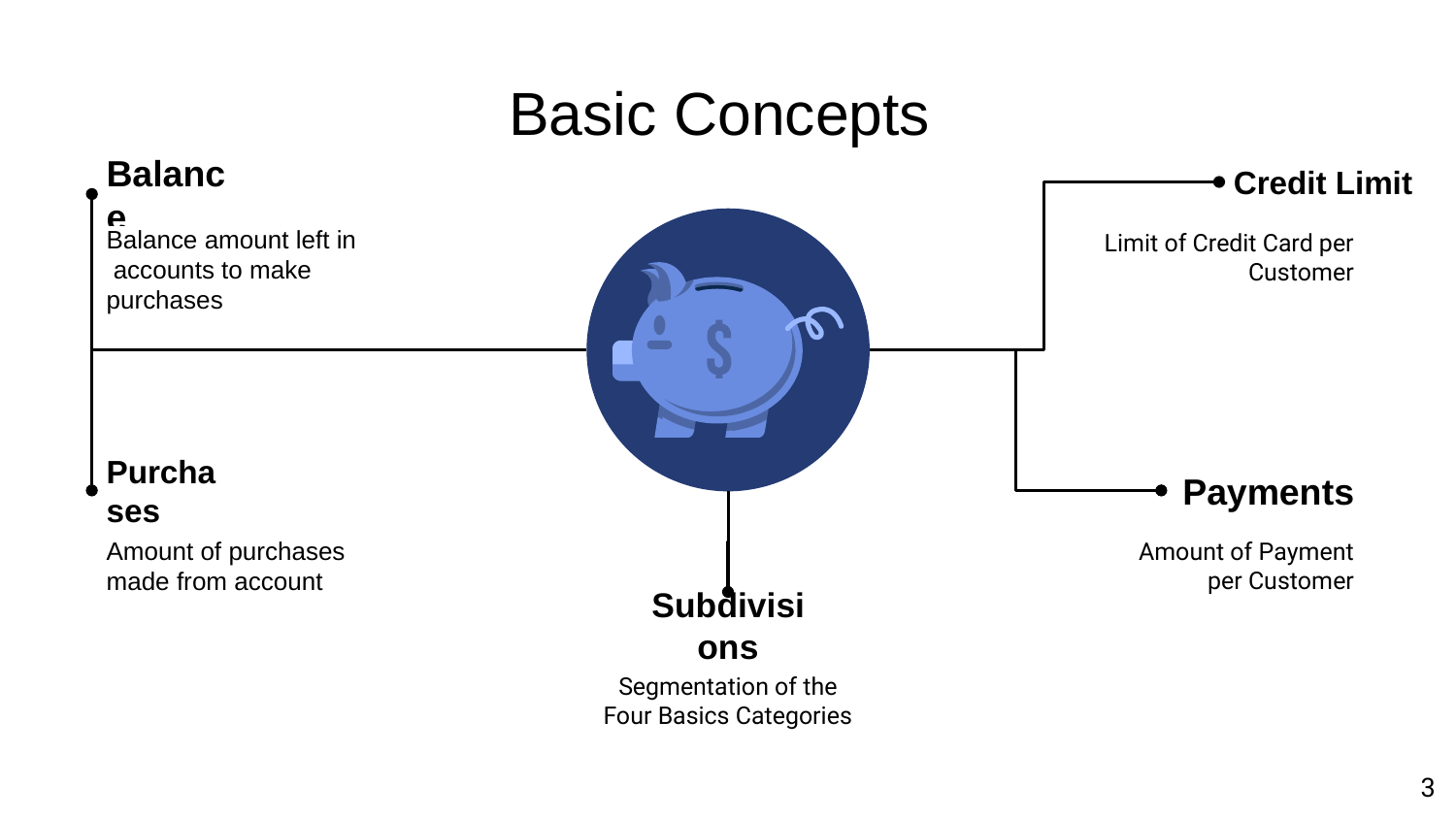

# Basic Concepts
Credit Limit
Limit of Credit Card per Customer
Balance
Balance amount left in  accounts to make purchases

Payments
Amount of Payment per Customer
Purchases
Amount of purchases made from account
Subdivisions
Segmentation of the Four Basics Categories
3